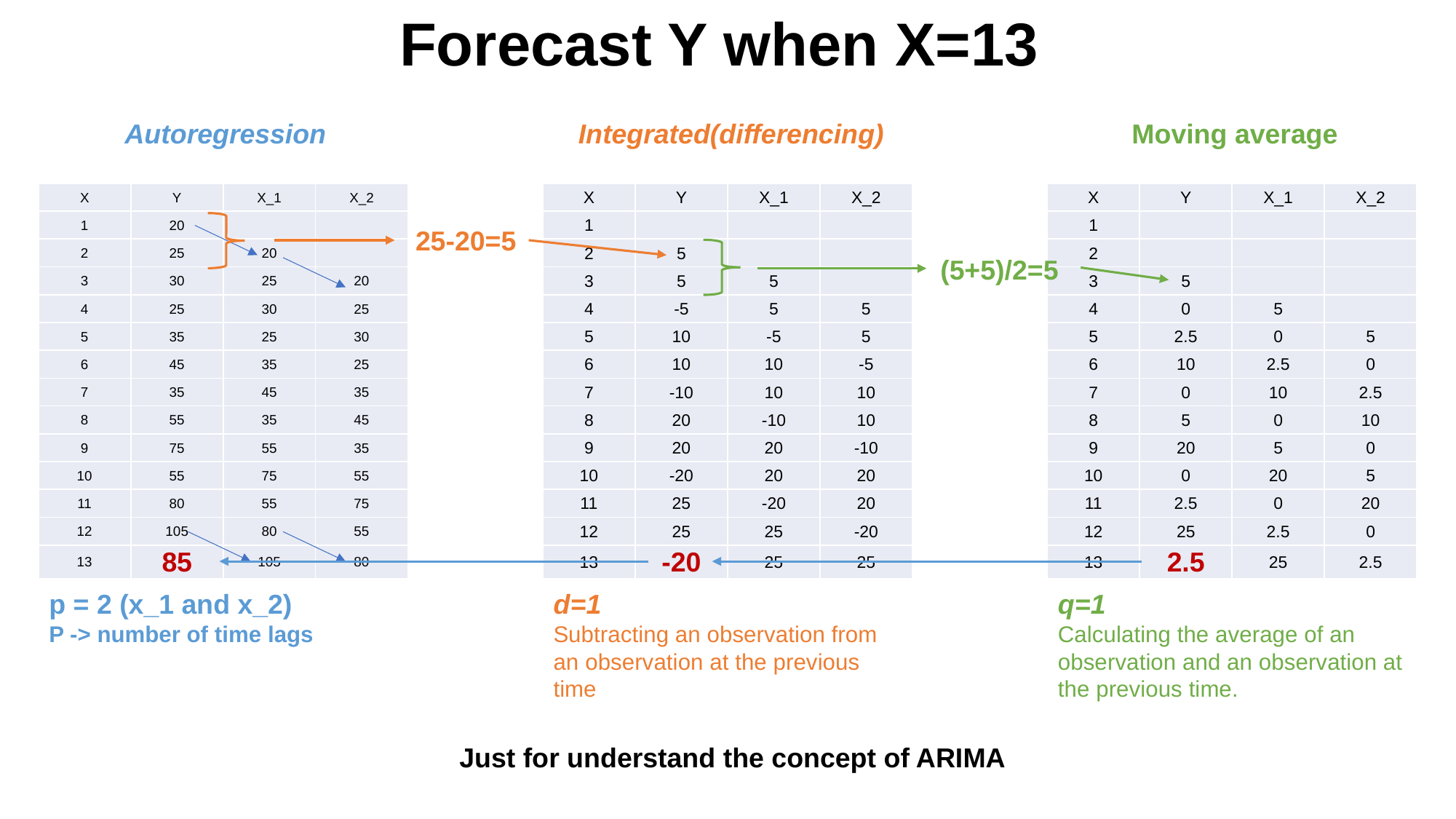

Forecast Y when X=13
Autoregression
Integrated(differencing)
Moving average
| X | Y | X\_1 | X\_2 |
| --- | --- | --- | --- |
| 1 | 20 |  |  |
| 2 | 25 | 20 |  |
| 3 | 30 | 25 | 20 |
| 4 | 25 | 30 | 25 |
| 5 | 35 | 25 | 30 |
| 6 | 45 | 35 | 25 |
| 7 | 35 | 45 | 35 |
| 8 | 55 | 35 | 45 |
| 9 | 75 | 55 | 35 |
| 10 | 55 | 75 | 55 |
| 11 | 80 | 55 | 75 |
| 12 | 105 | 80 | 55 |
| 13 | 85 | 105 | 80 |
| X | Y | X\_1 | X\_2 |
| --- | --- | --- | --- |
| 1 |  |  |  |
| 2 | 5 |  |  |
| 3 | 5 | 5 |  |
| 4 | -5 | 5 | 5 |
| 5 | 10 | -5 | 5 |
| 6 | 10 | 10 | -5 |
| 7 | -10 | 10 | 10 |
| 8 | 20 | -10 | 10 |
| 9 | 20 | 20 | -10 |
| 10 | -20 | 20 | 20 |
| 11 | 25 | -20 | 20 |
| 12 | 25 | 25 | -20 |
| 13 | -20 | 25 | 25 |
| X | Y | X\_1 | X\_2 |
| --- | --- | --- | --- |
| 1 |  |  |  |
| 2 |  |  |  |
| 3 | 5 |  |  |
| 4 | 0 | 5 |  |
| 5 | 2.5 | 0 | 5 |
| 6 | 10 | 2.5 | 0 |
| 7 | 0 | 10 | 2.5 |
| 8 | 5 | 0 | 10 |
| 9 | 20 | 5 | 0 |
| 10 | 0 | 20 | 5 |
| 11 | 2.5 | 0 | 20 |
| 12 | 25 | 2.5 | 0 |
| 13 | 2.5 | 25 | 2.5 |

25-20=5

(5+5)/2=5
p = 2 (x_1 and x_2)
P -> number of time lags

d=1
Subtracting an observation from an observation at the previous time

q=1
Calculating the average of an observation and an observation at the previous time.

Just for understand the concept of ARIMA